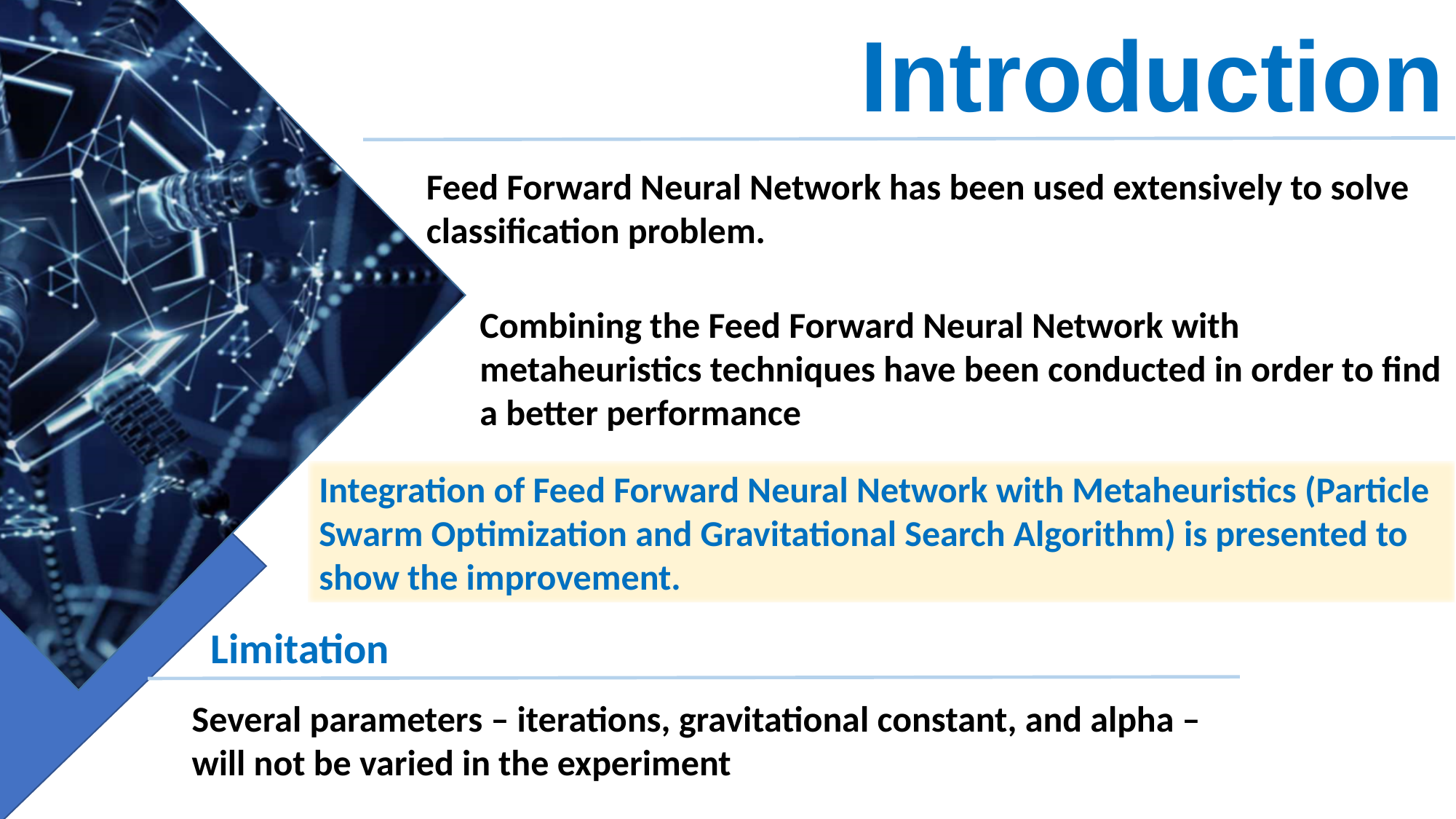

# Introduction

Feed Forward Neural Network has been used extensively to solve classification problem.
Combining the Feed Forward Neural Network with metaheuristics techniques have been conducted in order to find a better performance

Integration of Feed Forward Neural Network with Metaheuristics (Particle Swarm Optimization and Gravitational Search Algorithm) is presented to show the improvement.
Limitation
Several parameters – iterations, gravitational constant, and alpha – will not be varied in the experiment